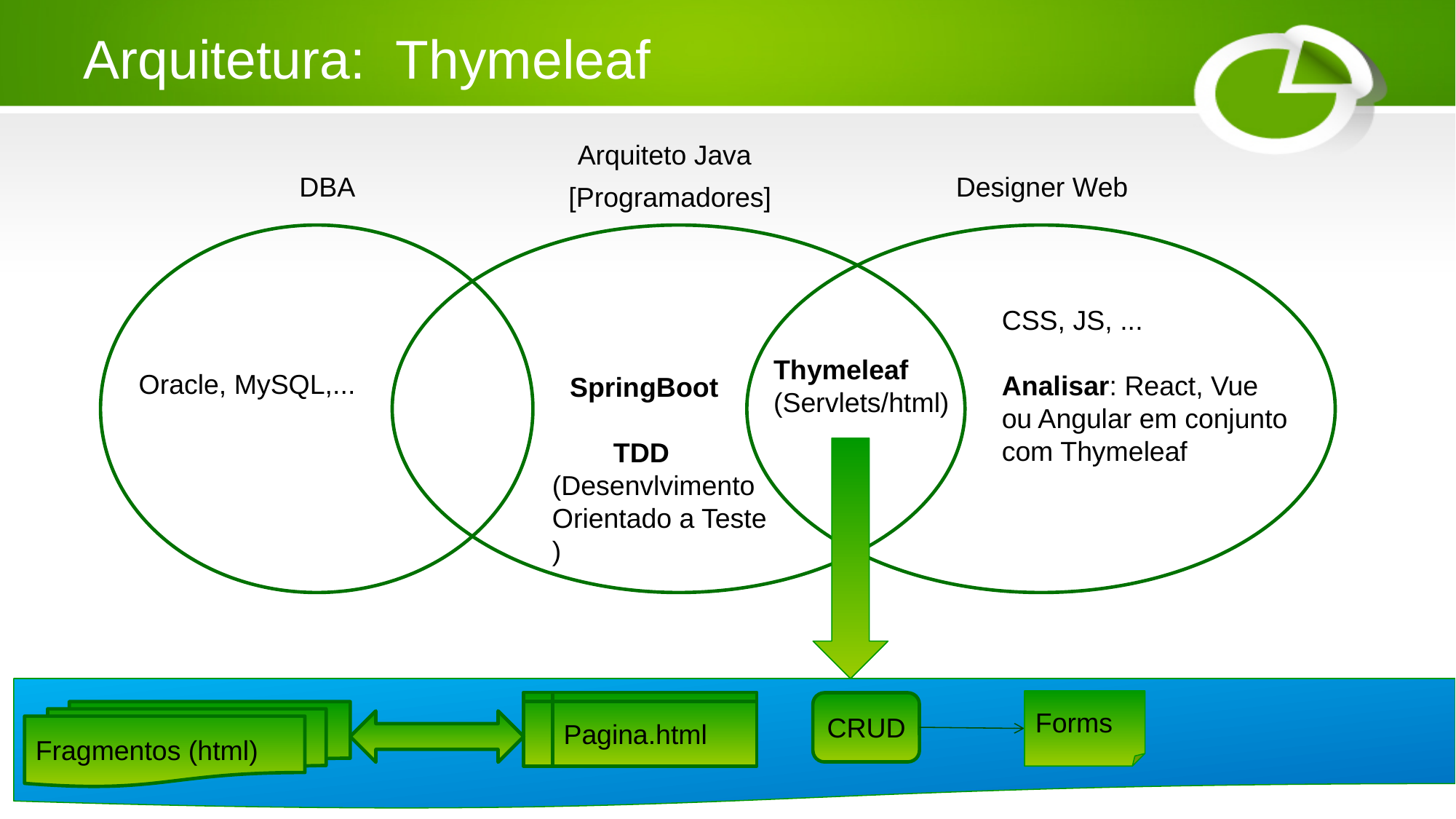

# Arquitetura:  Thymeleaf
Arquiteto Java
DBA
Designer Web
[Programadores]

CSS, JS, ...

Analisar: React, Vue
ou Angular em conjunto
com Thymeleaf
Thymeleaf
(Servlets/html)
Oracle, MySQL,...
SpringBoot

        TDD
(Desenvlvimento Orientado a Teste )

Forms
Pagina.html
CRUD
Fragmentos (html)